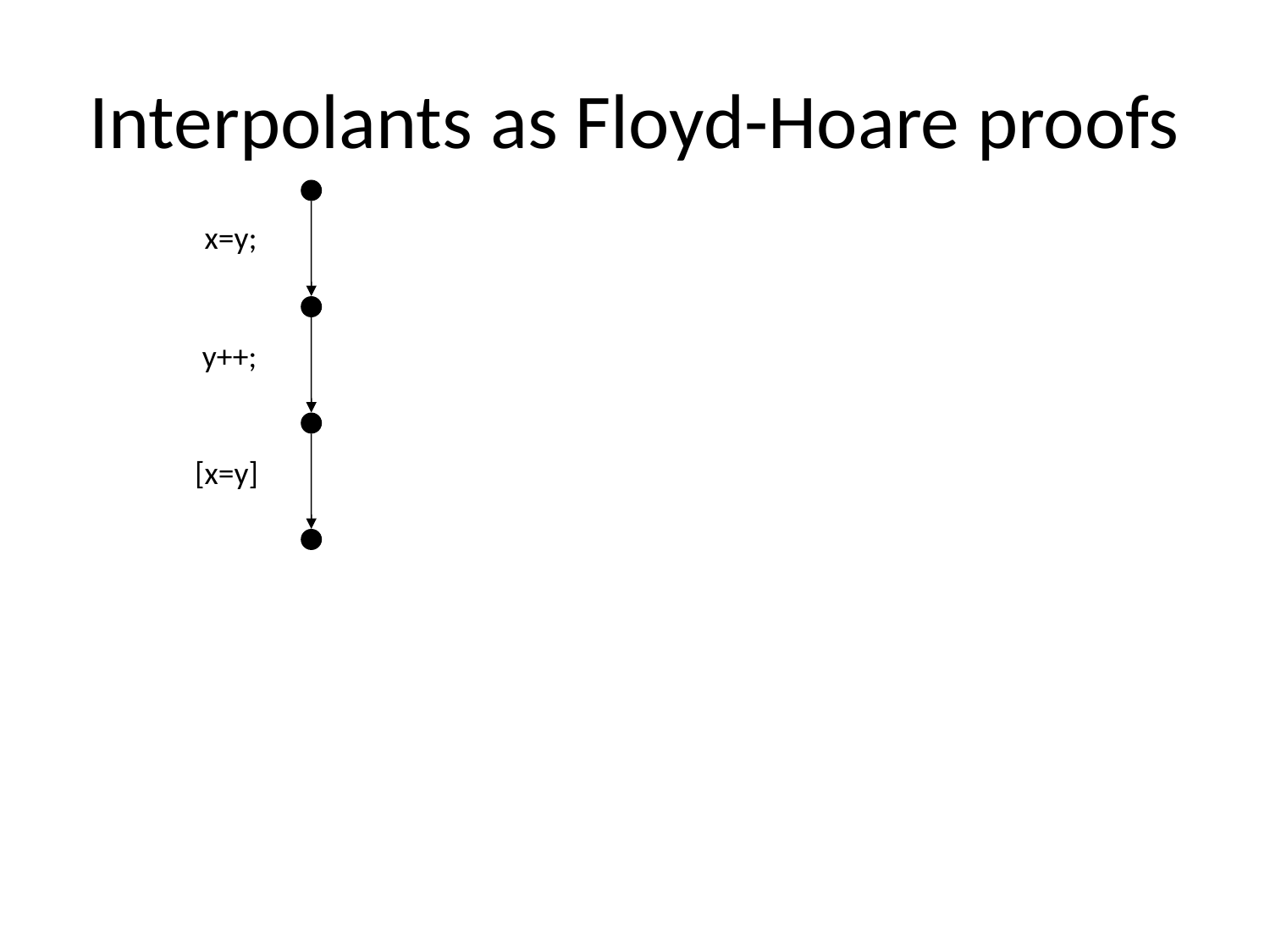

# Interpolants as Floyd-Hoare proofs

x=y;
y++;
[x=y]